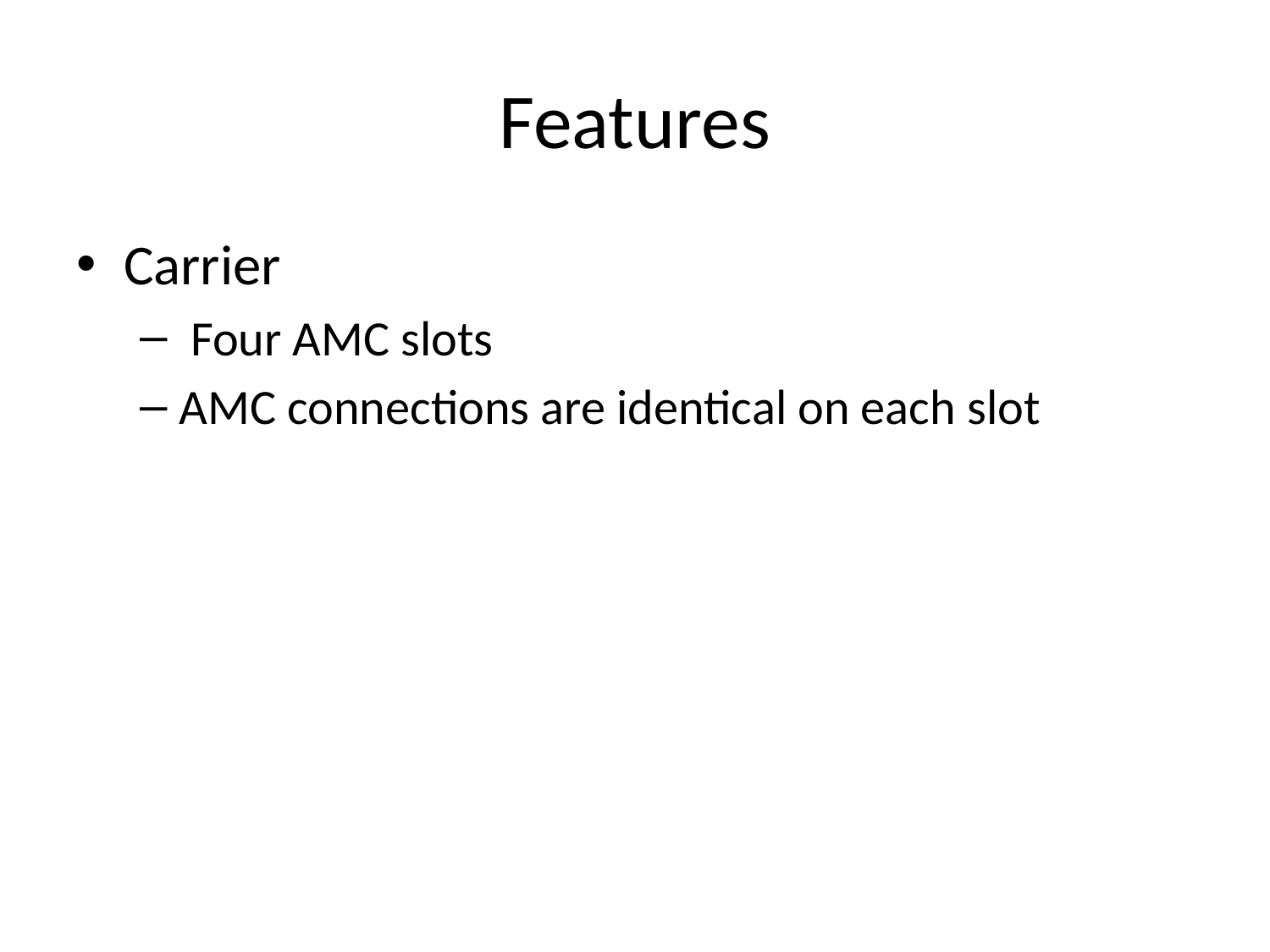

# Features
Carrier
 Four AMC slots
AMC connections are identical on each slot